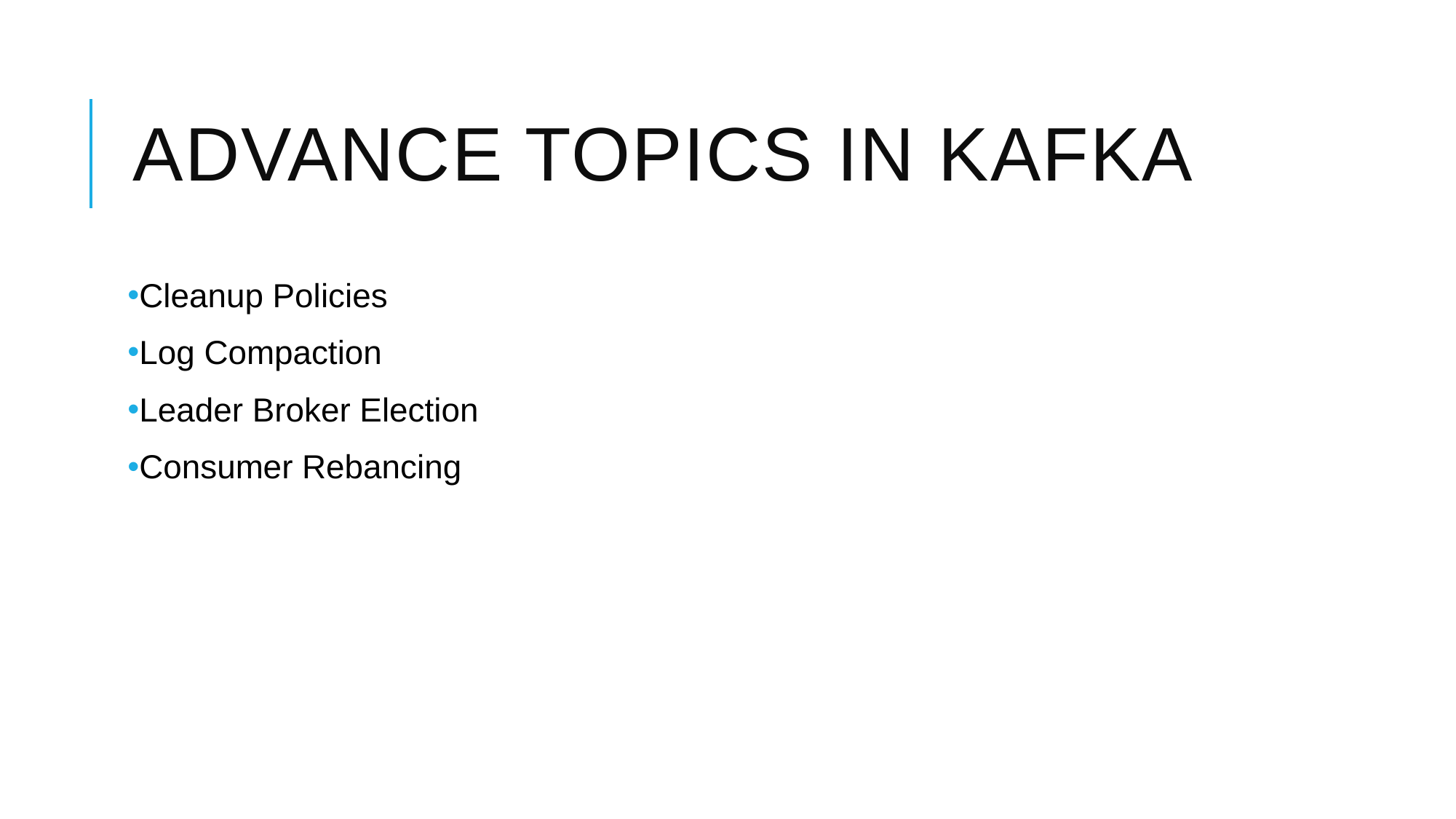

# Advance Topics in Kafka
Cleanup Policies
Log Compaction
Leader Broker Election
Consumer Rebancing
5